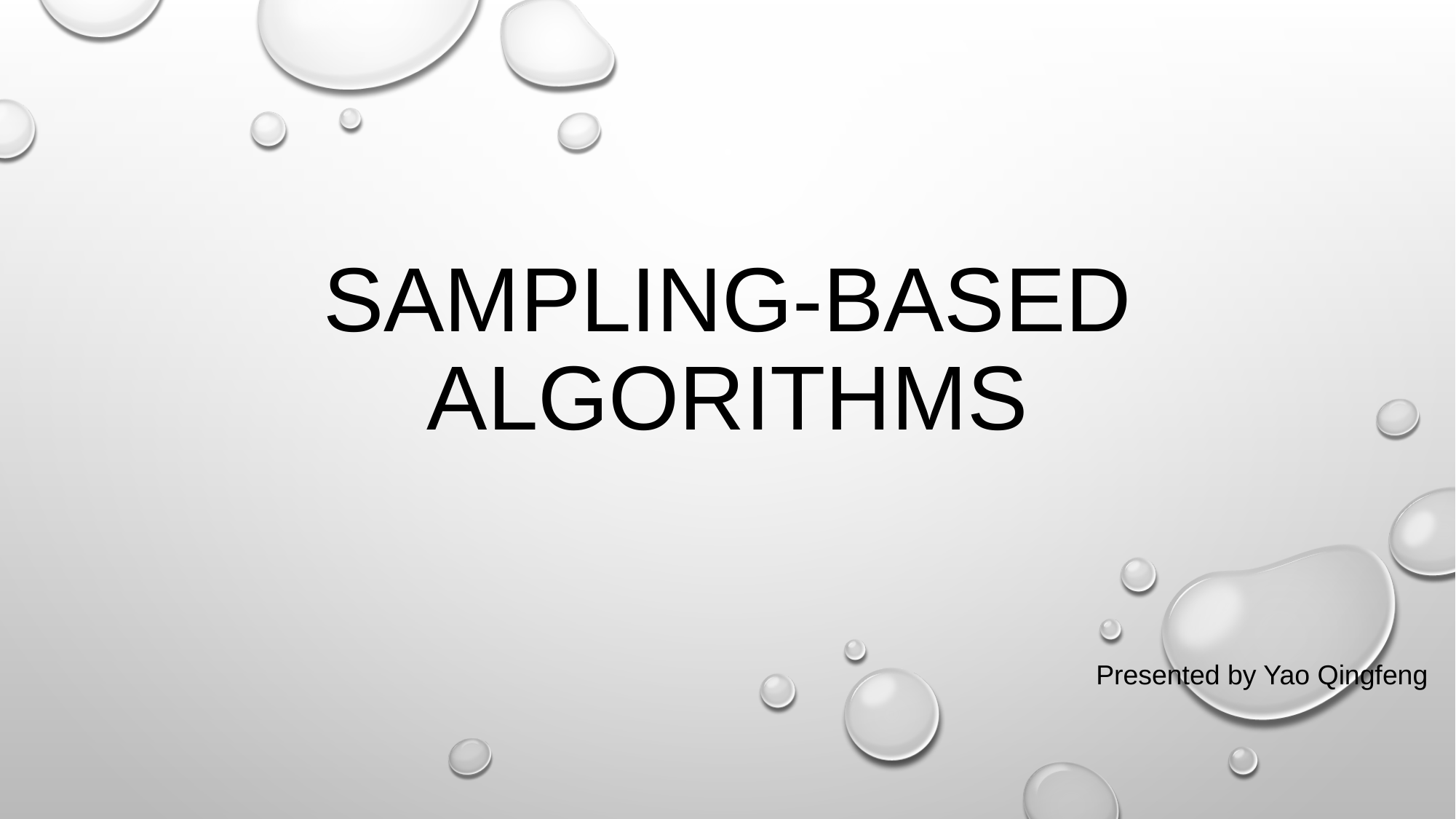

# sampling-based algorithms
Presented by Yao Qingfeng